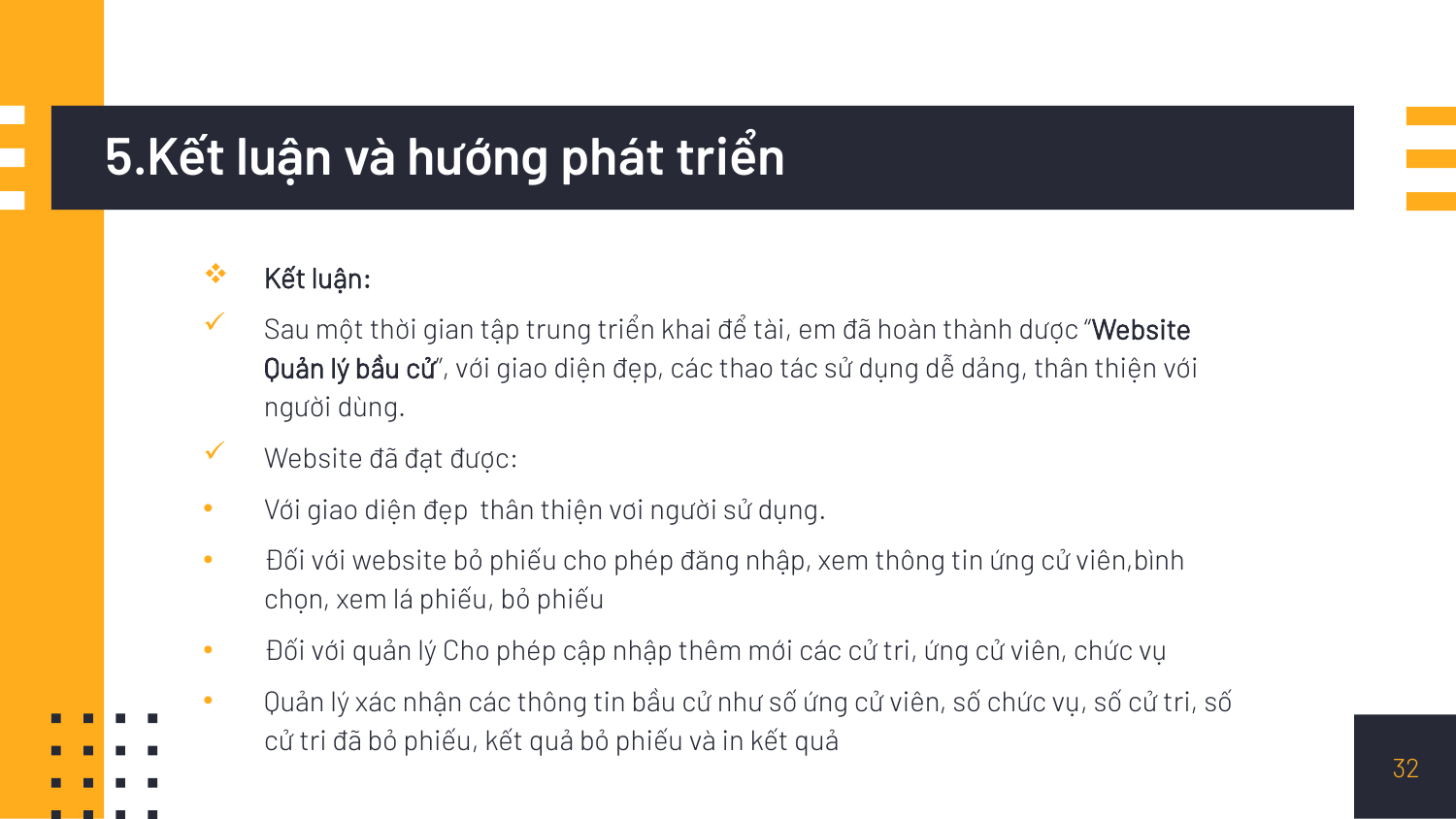

# 5.Kết luận và hướng phát triển
Kết luận:
Sau một thời gian tập trung triển khai để tài, em đã hoàn thành dược “Website Quản lý bầu cử”, với giao diện đẹp, các thao tác sử dụng dễ dảng, thân thiện với người dùng.
Website đã đạt được:
Với giao diện đẹp  thân thiện vơi người sử dụng.
Đối với website bỏ phiếu cho phép đăng nhập, xem thông tin ứng cử viên,bình chọn, xem lá phiếu, bỏ phiếu
Đối với quản lý Cho phép cập nhập thêm mới các cử tri, ứng cử viên, chức vụ
Quản lý xác nhận các thông tin bầu cử như số ứng cử viên, số chức vụ, số cử tri, số cử tri đã bỏ phiếu, kết quả bỏ phiếu và in kết quả
32